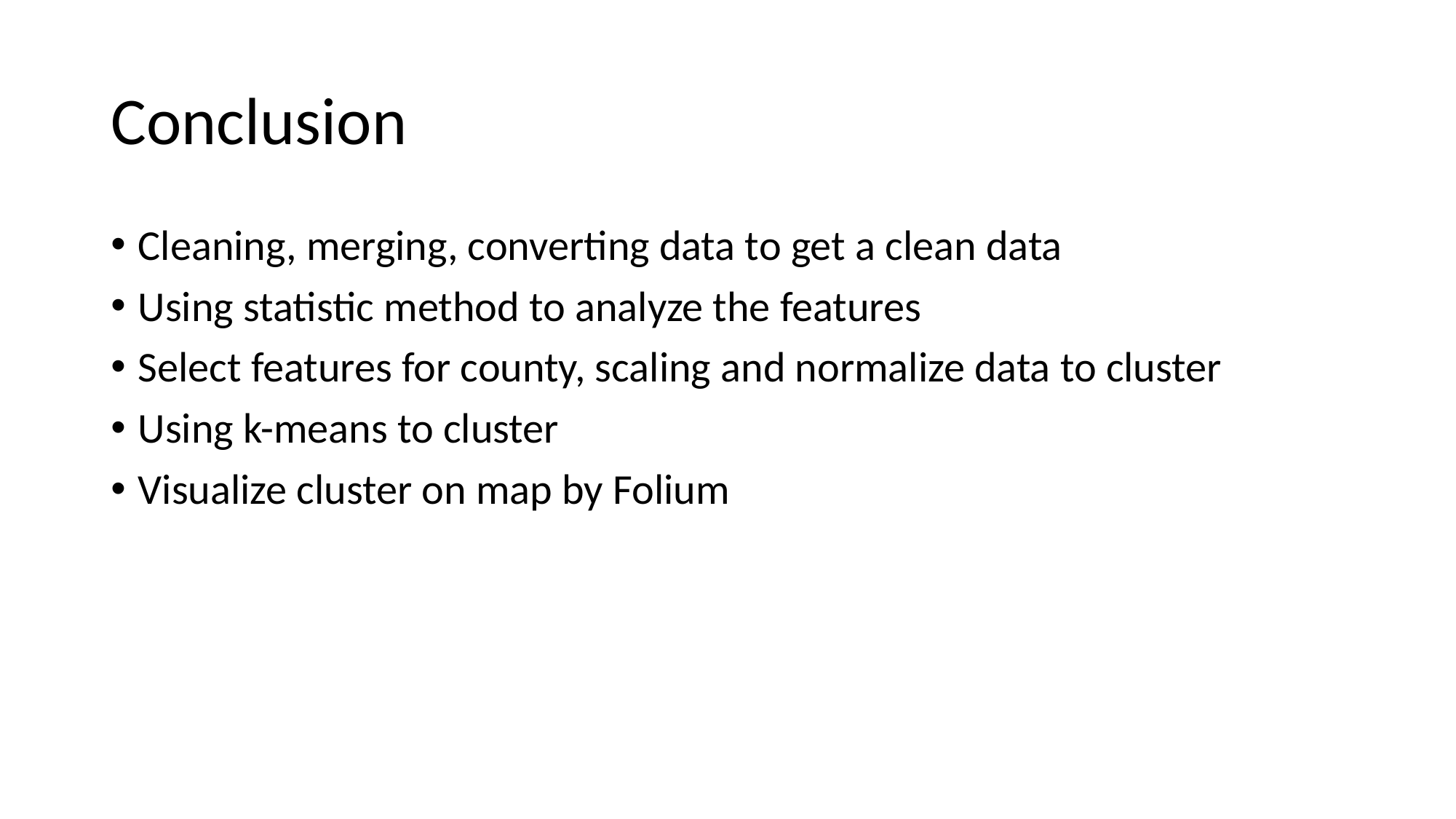

# Conclusion
Cleaning, merging, converting data to get a clean data
Using statistic method to analyze the features
Select features for county, scaling and normalize data to cluster
Using k-means to cluster
Visualize cluster on map by Folium